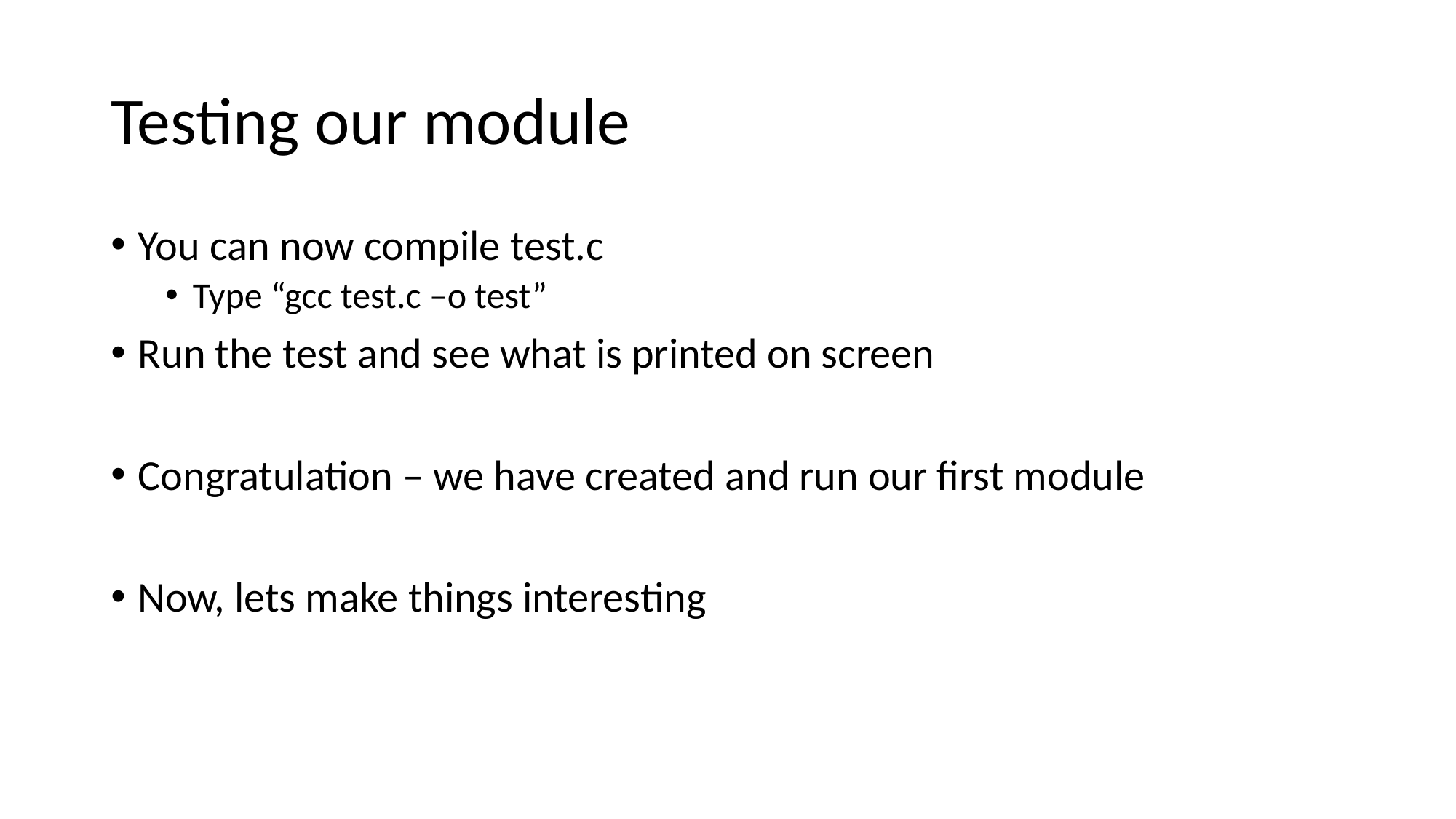

# Testing our module
You can now compile test.c
Type “gcc test.c –o test”
Run the test and see what is printed on screen

Congratulation – we have created and run our first module

Now, lets make things interesting